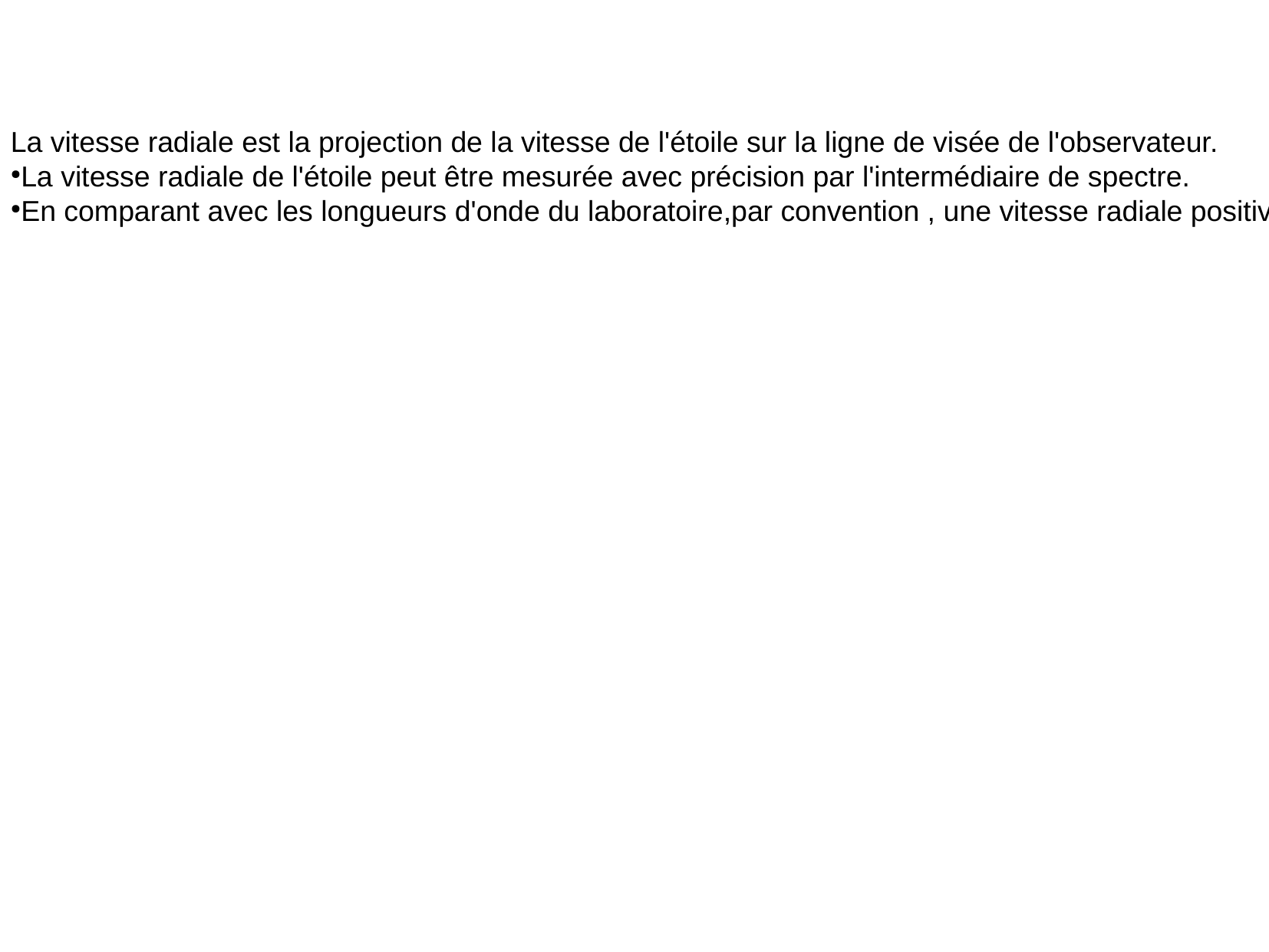

La vitesse radiale est la projection de la vitesse de l'étoile sur la ligne de visée de l'observateur.
La vitesse radiale de l'étoile peut être mesurée avec précision par l'intermédiaire de spectre.
En comparant avec les longueurs d'onde du laboratoire,par convention , une vitesse radiale positive signifie que l'étoile s'éloigne, si elle est négative,alors l'étoile se rapproche.